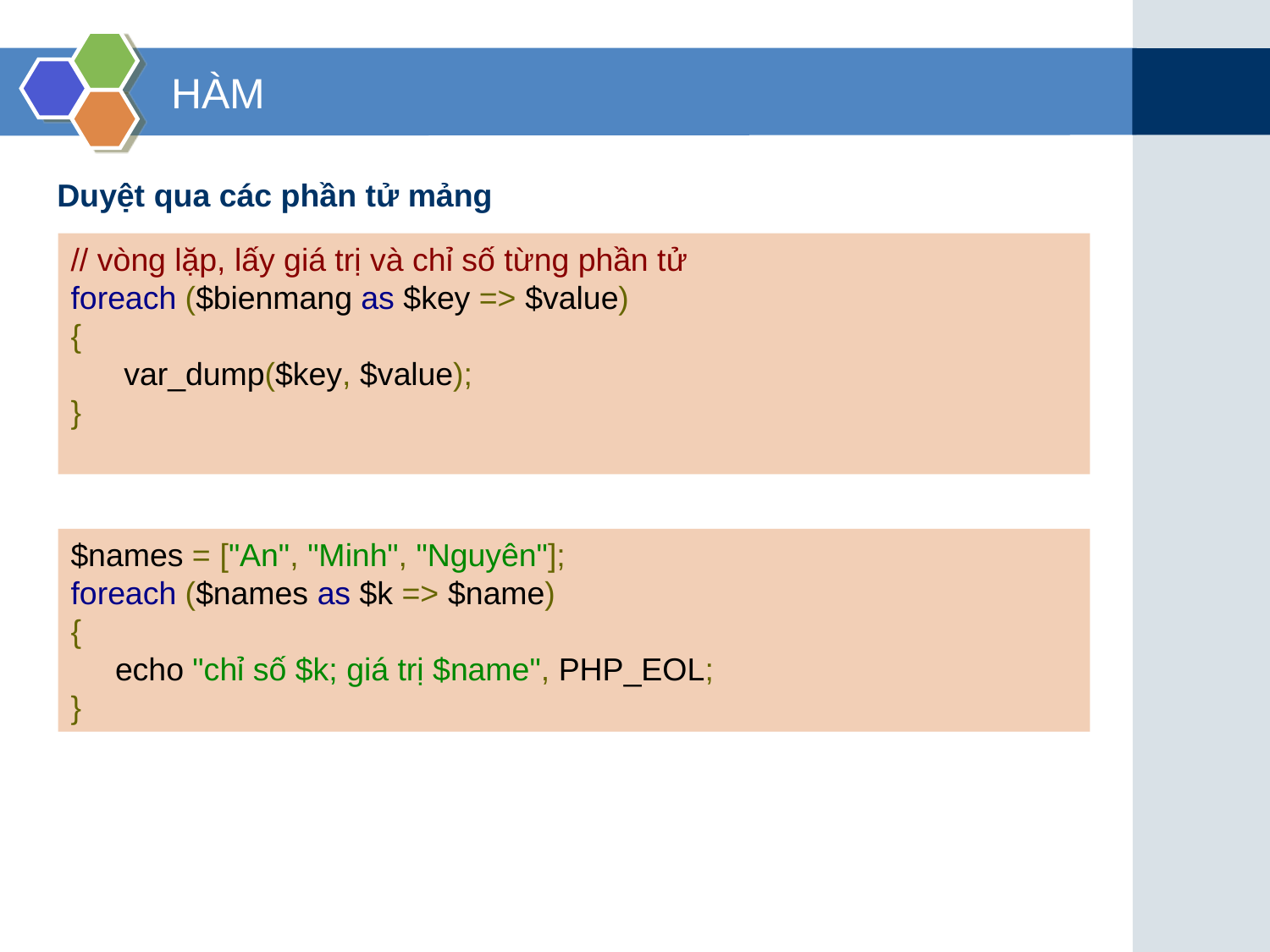

# HÀM
Duyệt qua các phần tử mảng
// vòng lặp, lấy giá trị và chỉ số từng phần tử
foreach ($bienmang as $key => $value)
{
      var_dump($key, $value);
}
$names = ["An", "Minh", "Nguyên"];
foreach ($names as $k => $name)
{
     echo "chỉ số $k; giá trị $name", PHP_EOL;
}